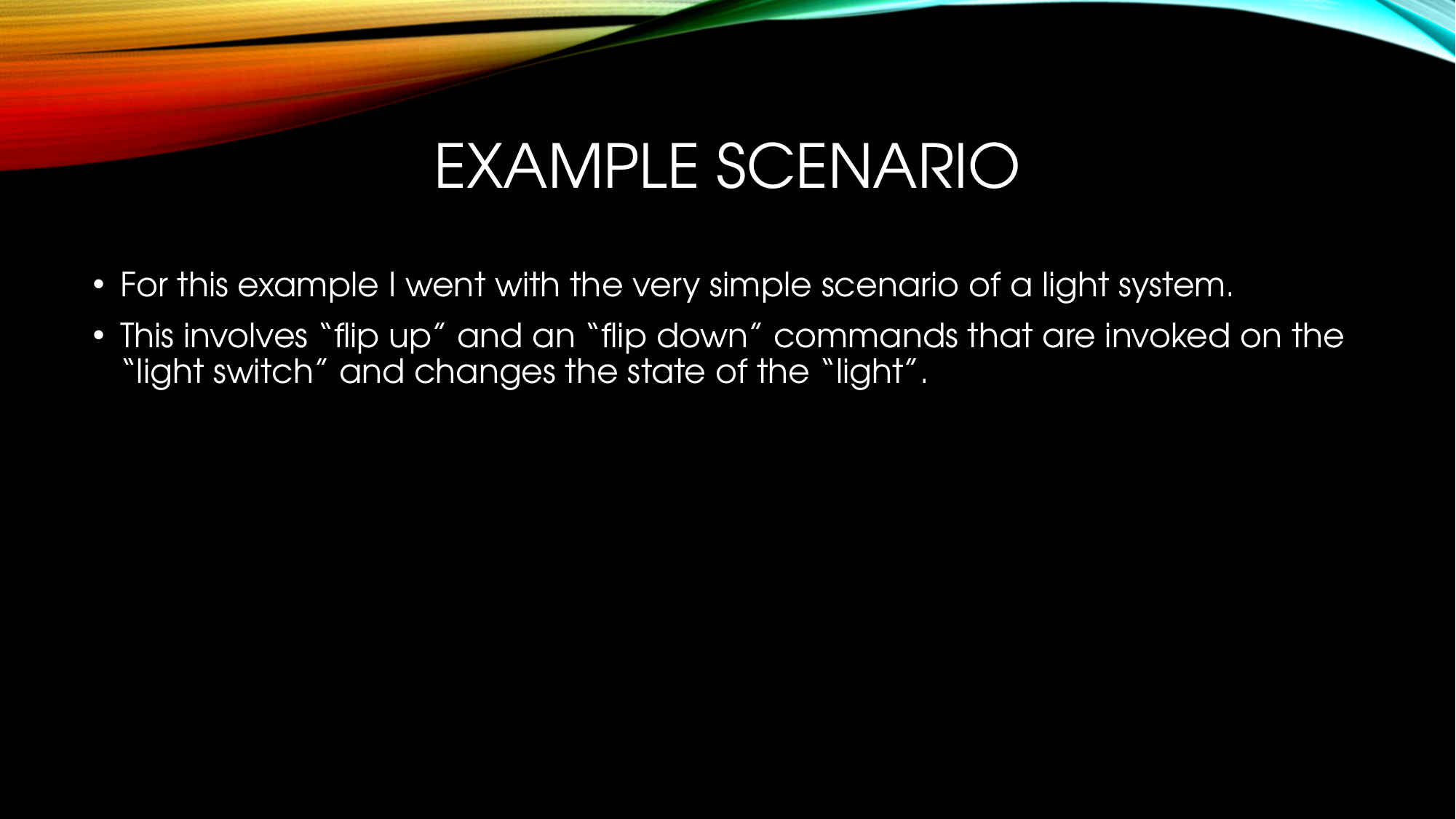

# Example Scenario
For this example I went with the very simple scenario of a light system.
This involves “flip up” and an “flip down” commands that are invoked on the “light switch” and changes the state of the “light”.